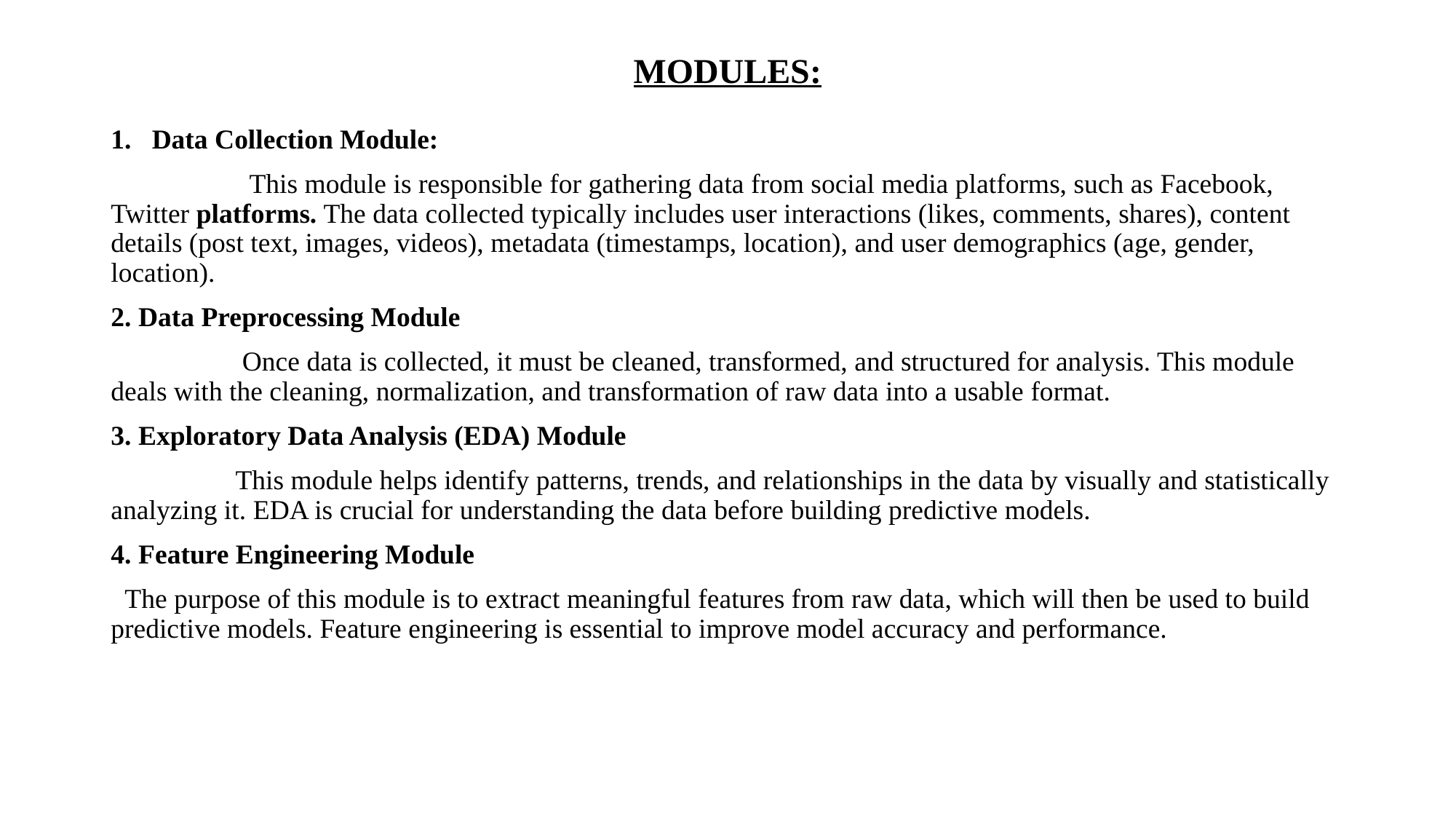

# MODULES:
Data Collection Module:
                    This module is responsible for gathering data from social media platforms, such as Facebook, Twitter platforms. The data collected typically includes user interactions (likes, comments, shares), content details (post text, images, videos), metadata (timestamps, location), and user demographics (age, gender, location).
2. Data Preprocessing Module
                   Once data is collected, it must be cleaned, transformed, and structured for analysis. This module deals with the cleaning, normalization, and transformation of raw data into a usable format.
3. Exploratory Data Analysis (EDA) Module
                  This module helps identify patterns, trends, and relationships in the data by visually and statistically analyzing it. EDA is crucial for understanding the data before building predictive models.
4. Feature Engineering Module
  The purpose of this module is to extract meaningful features from raw data, which will then be used to build predictive models. Feature engineering is essential to improve model accuracy and performance.